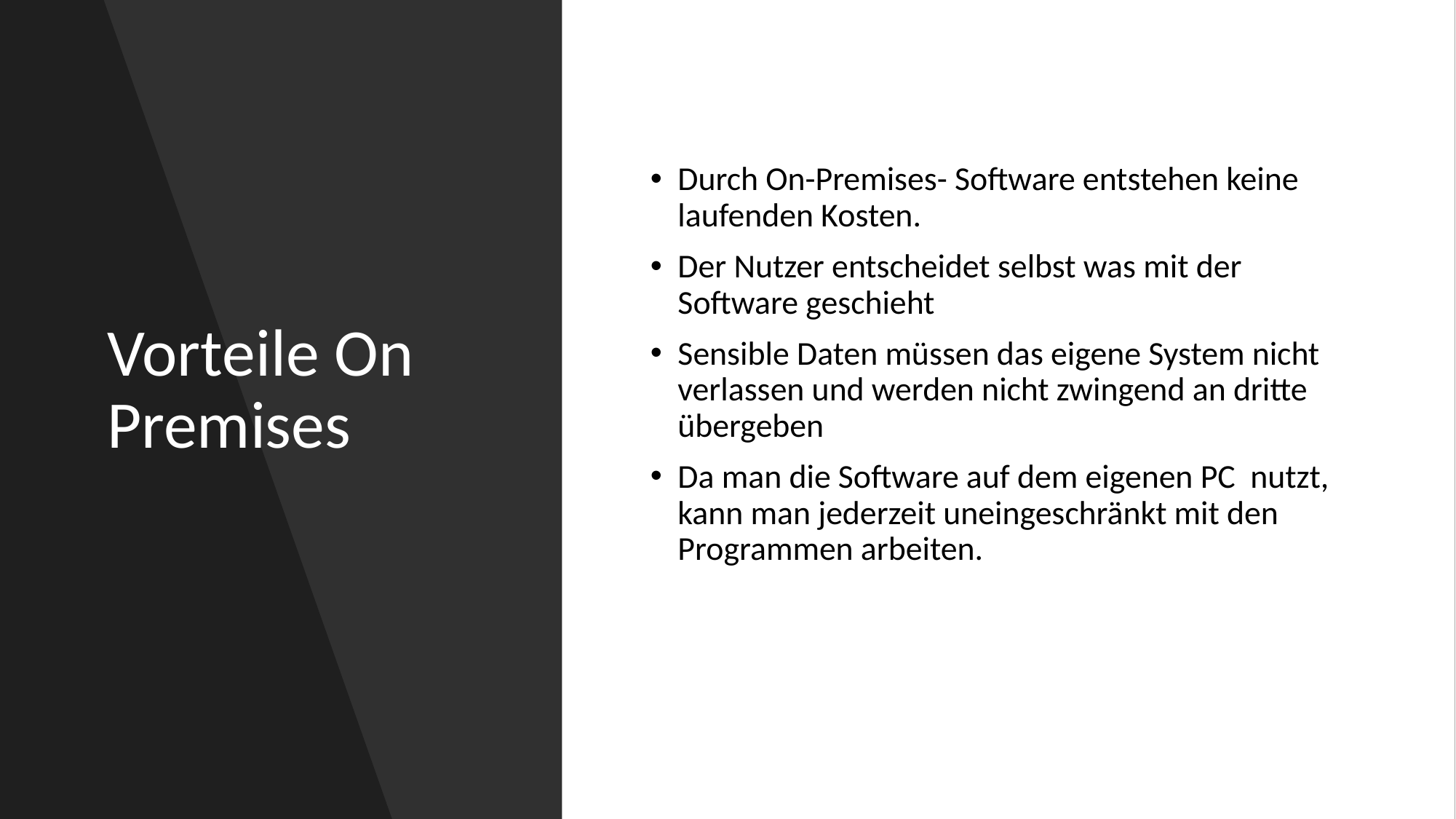

# Vorteile On Premises
Durch On-Premises- Software entstehen keine laufenden Kosten.
Der Nutzer entscheidet selbst was mit der Software geschieht
Sensible Daten müssen das eigene System nicht verlassen und werden nicht zwingend an dritte übergeben
Da man die Software auf dem eigenen PC  nutzt, kann man jederzeit uneingeschränkt mit den Programmen arbeiten.